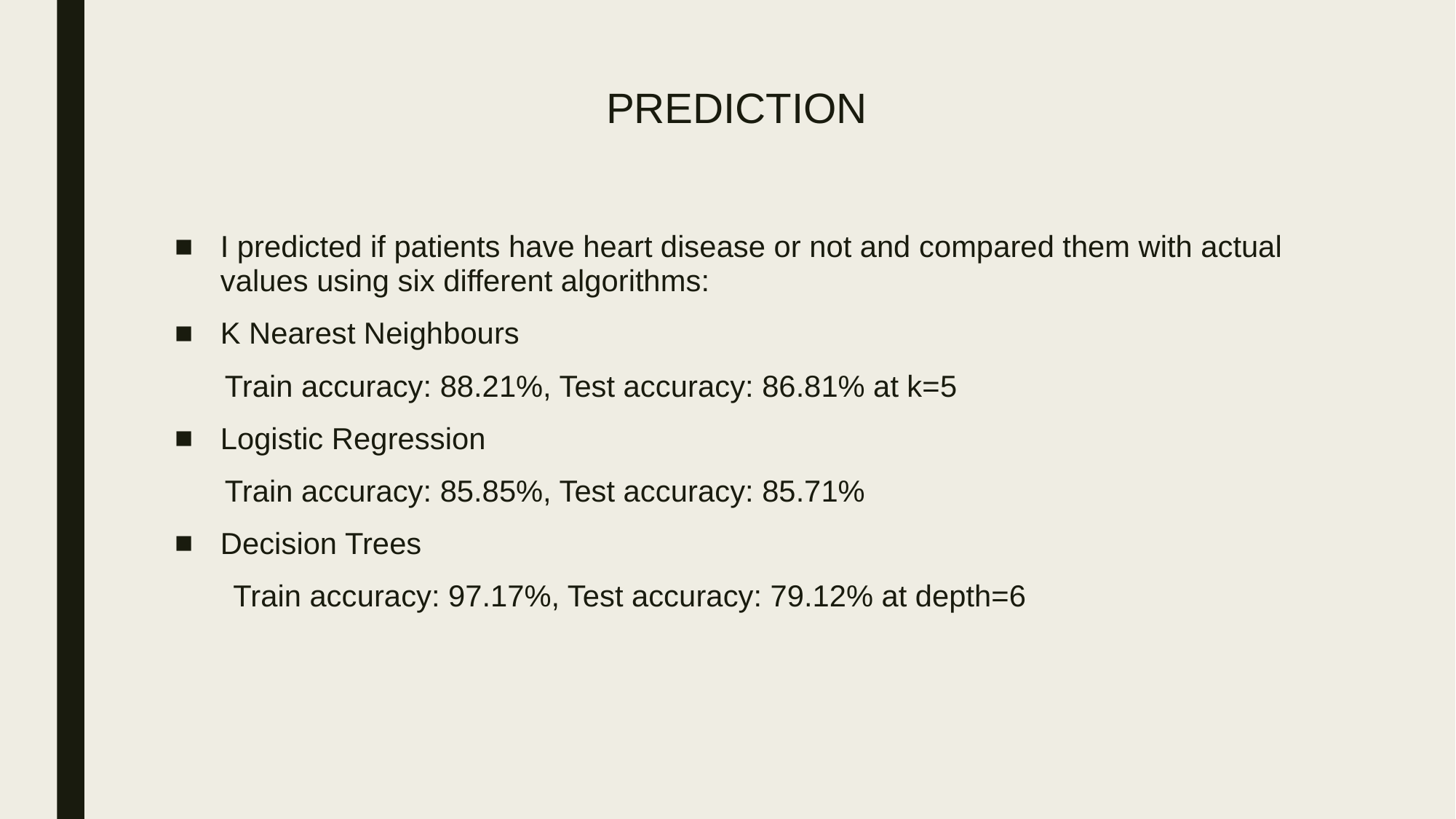

# PREDICTION
I predicted if patients have heart disease or not and compared them with actual values using six different algorithms:
K Nearest Neighbours
      Train accuracy: 88.21%, Test accuracy: 86.81% at k=5
Logistic Regression
      Train accuracy: 85.85%, Test accuracy: 85.71%
Decision Trees
       Train accuracy: 97.17%, Test accuracy: 79.12% at depth=6